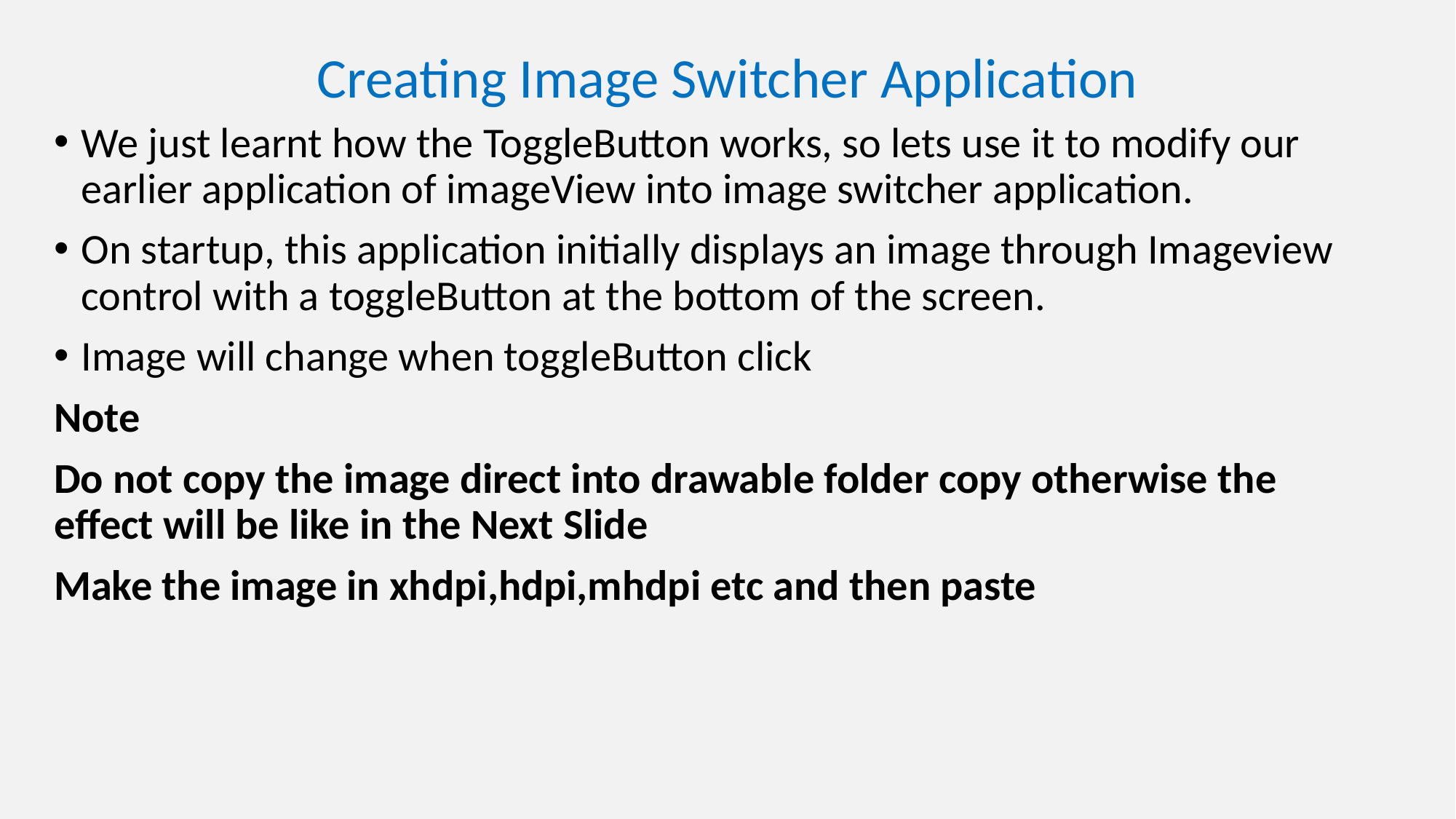

# Creating Image Switcher Application
We just learnt how the ToggleButton works, so lets use it to modify our earlier application of imageView into image switcher application.
On startup, this application initially displays an image through Imageview control with a toggleButton at the bottom of the screen.
Image will change when toggleButton click
Note
Do not copy the image direct into drawable folder copy otherwise the effect will be like in the Next Slide
Make the image in xhdpi,hdpi,mhdpi etc and then paste